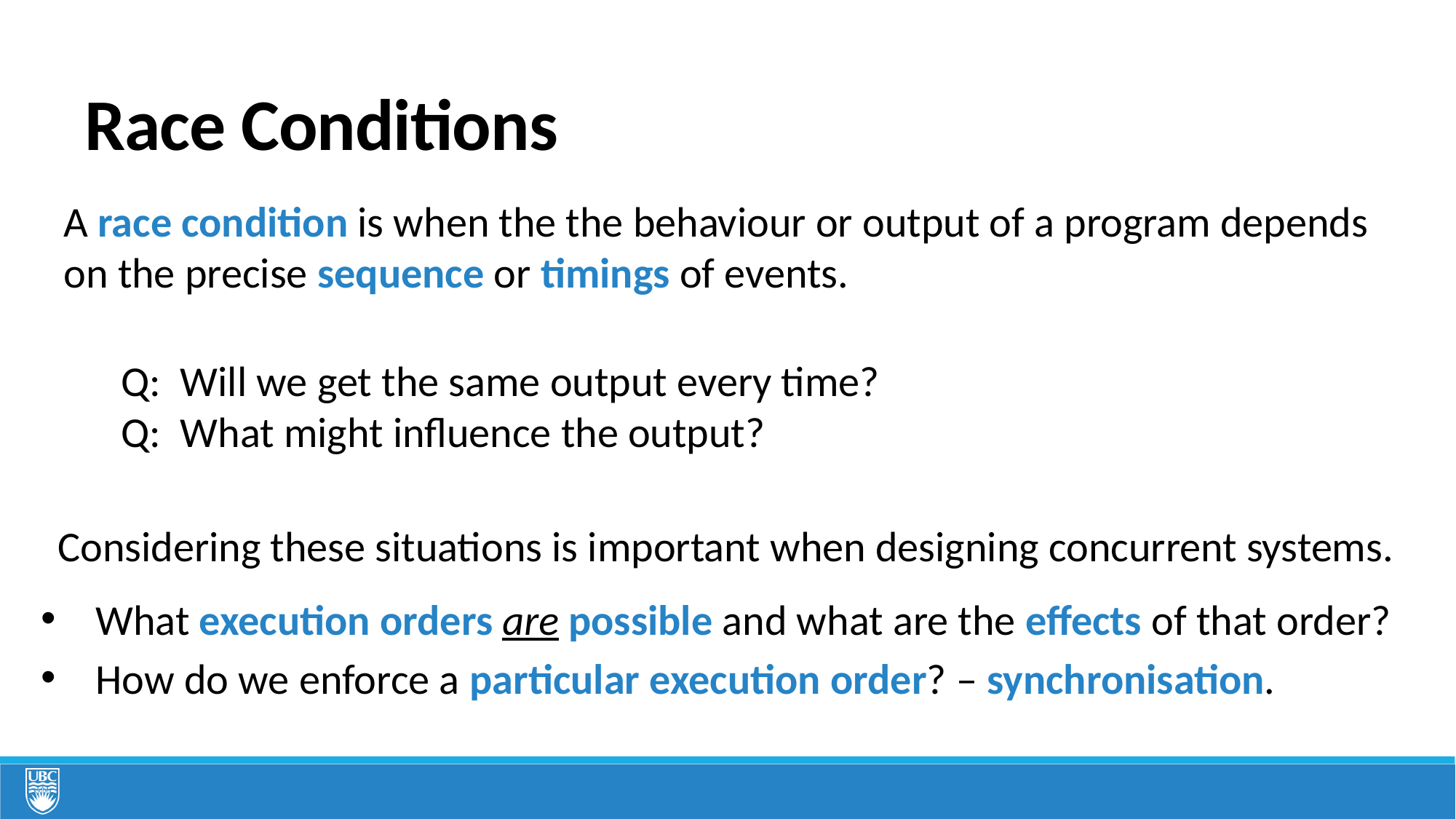

# Race Conditions
A race condition is when the the behaviour or output of a program depends on the precise sequence or timings of events.
Q:  Will we get the same output every time?
Q:  What might influence the output?
Considering these situations is important when designing concurrent systems.
What execution orders are possible and what are the effects of that order?
How do we enforce a particular execution order? – synchronisation.